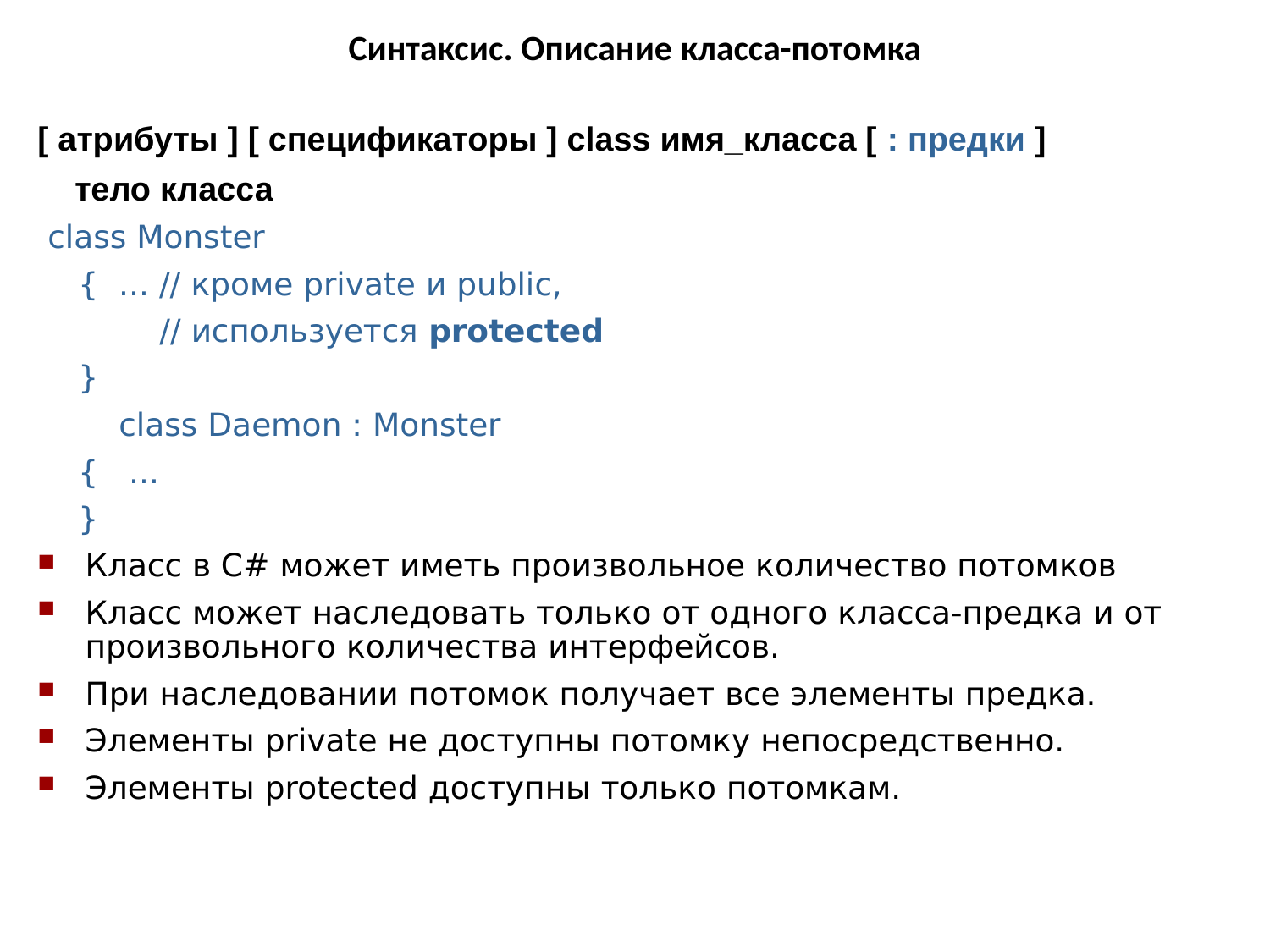

# Синтаксис. Описание класса-потомка
[ атрибуты ] [ спецификаторы ] class имя_класса [ : предки ]
    тело класса
 class Monster
    {  ... // кроме private и public,
            // используется protected
    }
        class Daemon : Monster
    {   ...
    }
Класс в C# может иметь произвольное количество потомков
Класс может наследовать только от одного класса-предка и от  произвольного количества интерфейсов.
При наследовании потомок получает все элементы предка.
Элементы private не доступны потомку непосредственно.
Элементы protected доступны только потомкам.